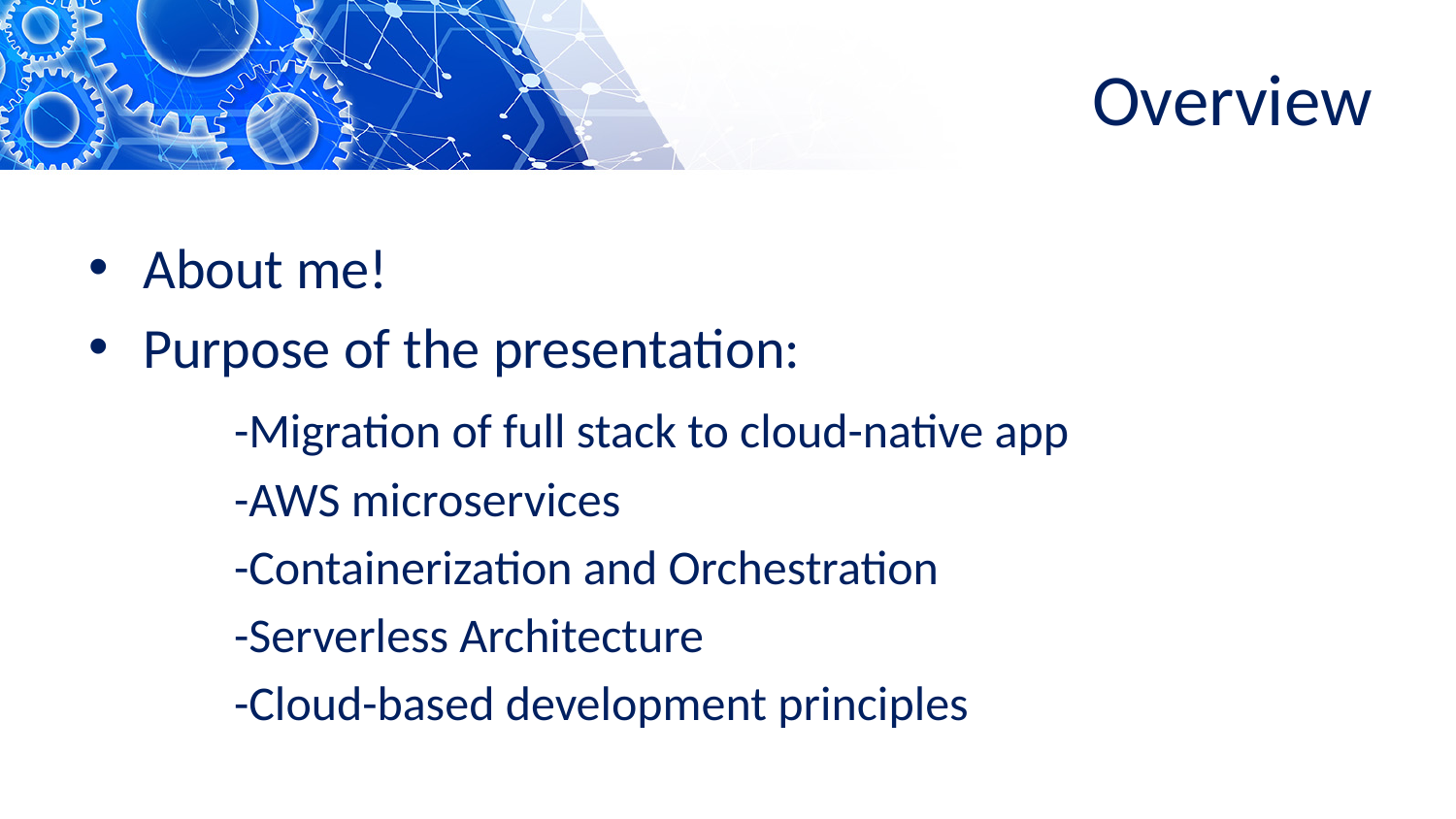

# Overview
About me!
Purpose of the presentation:
	-Migration of full stack to cloud-native app
	-AWS microservices
	-Containerization and Orchestration
	-Serverless Architecture
	-Cloud-based development principles